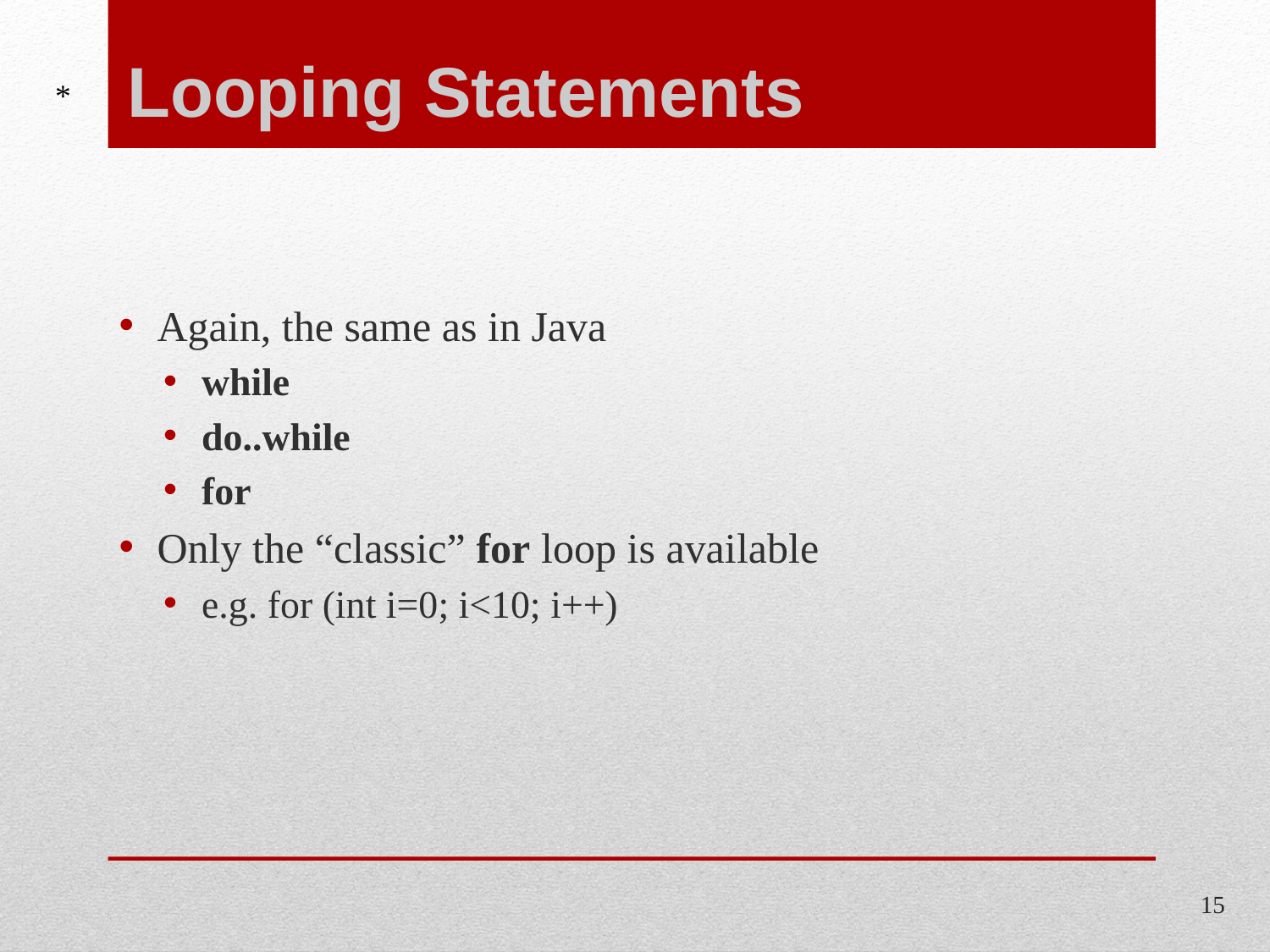

# Looping Statements
*
Again, the same as in Java
while
do..while
for
Only the “classic” for loop is available
e.g. for (int i=0; i<10; i++)

15